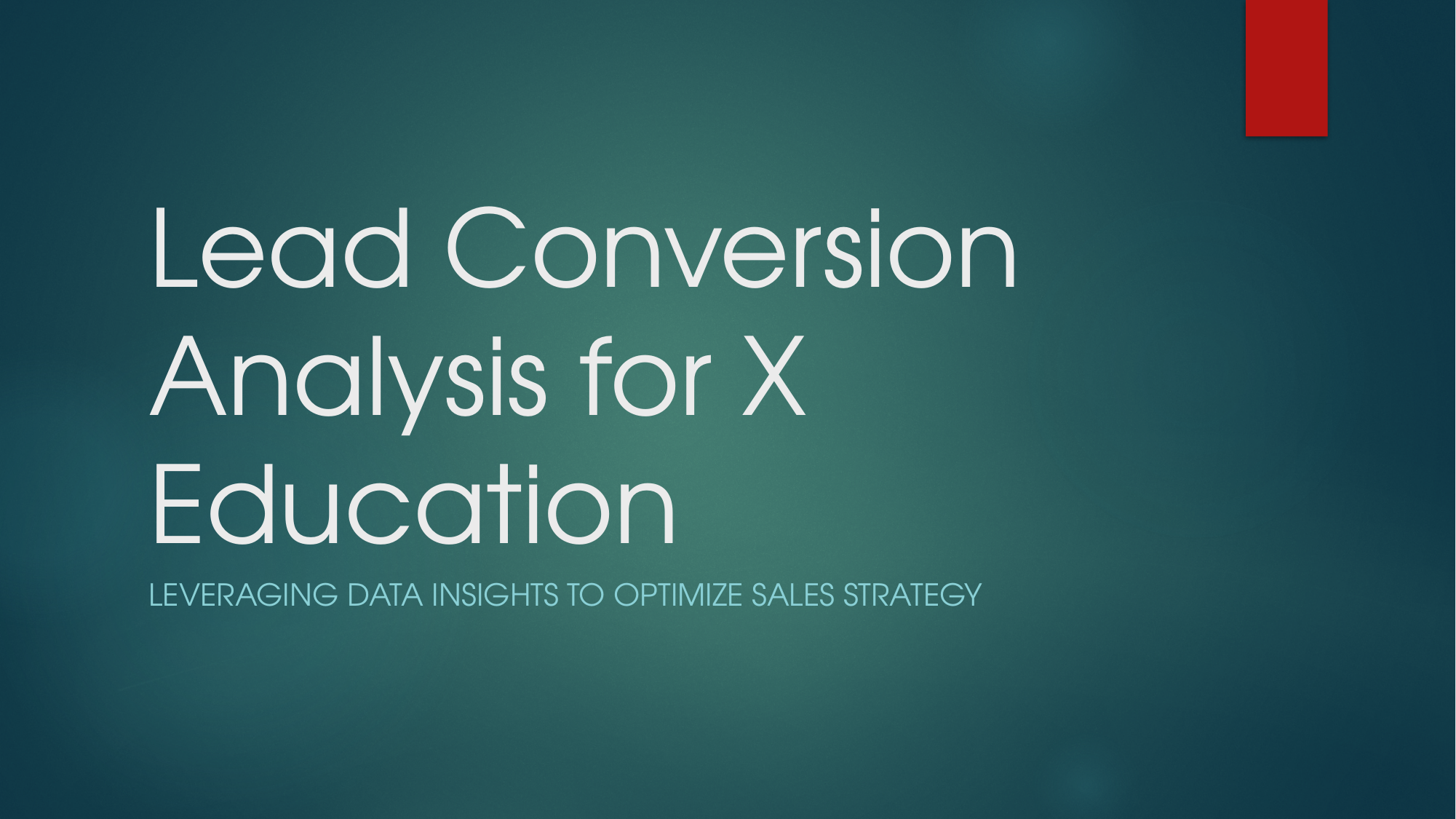

# Lead Conversion Analysis for X Education
Leveraging Data Insights to Optimize Sales Strategy